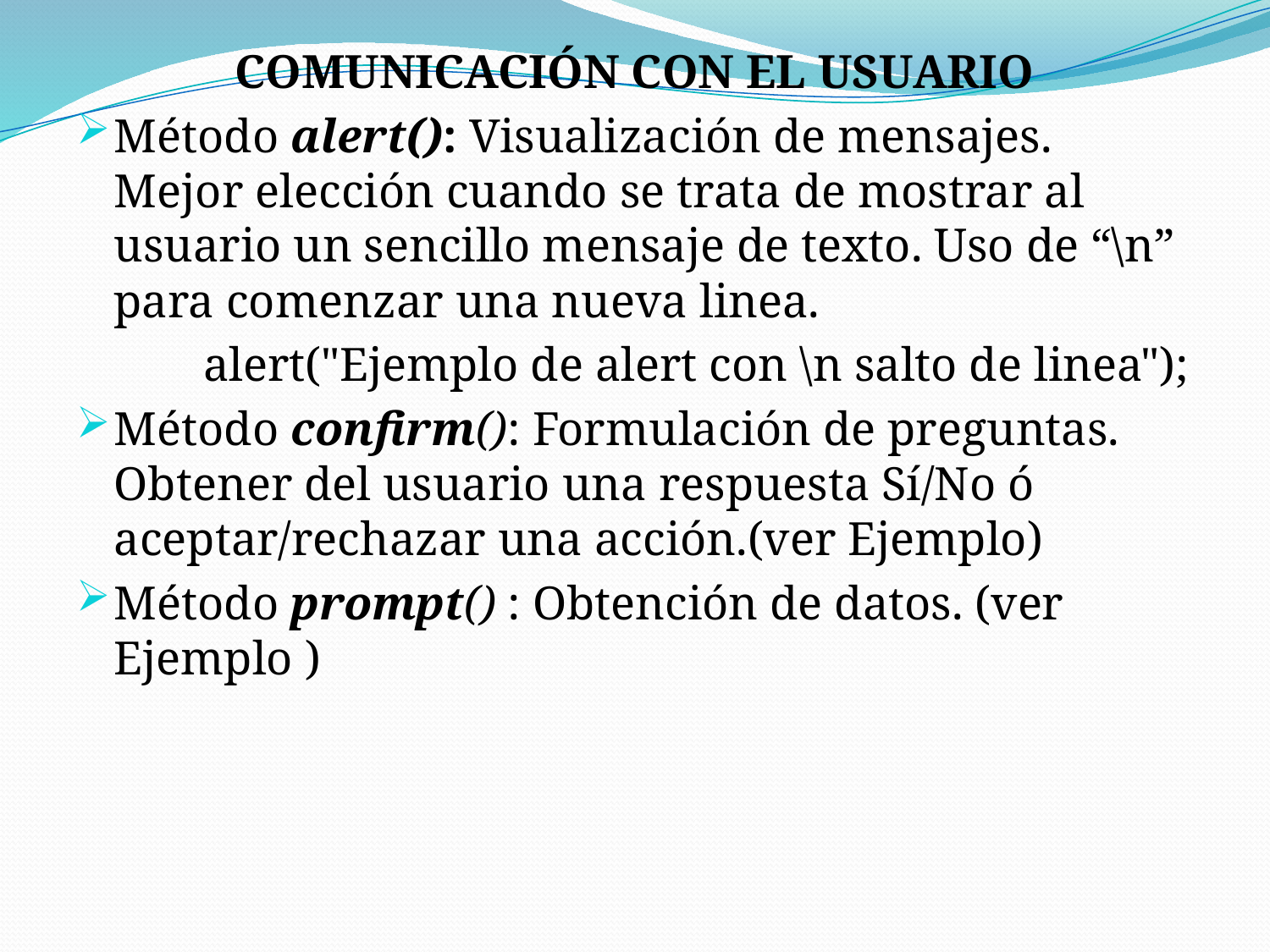

COMUNICACIÓN CON EL USUARIO
Método alert(): Visualización de mensajes. Mejor elección cuando se trata de mostrar al usuario un sencillo mensaje de texto. Uso de “\n” para comenzar una nueva linea.
	alert("Ejemplo de alert con \n salto de linea");
Método confirm(): Formulación de preguntas. Obtener del usuario una respuesta Sí/No ó aceptar/rechazar una acción.(ver Ejemplo)
Método prompt() : Obtención de datos. (ver Ejemplo )